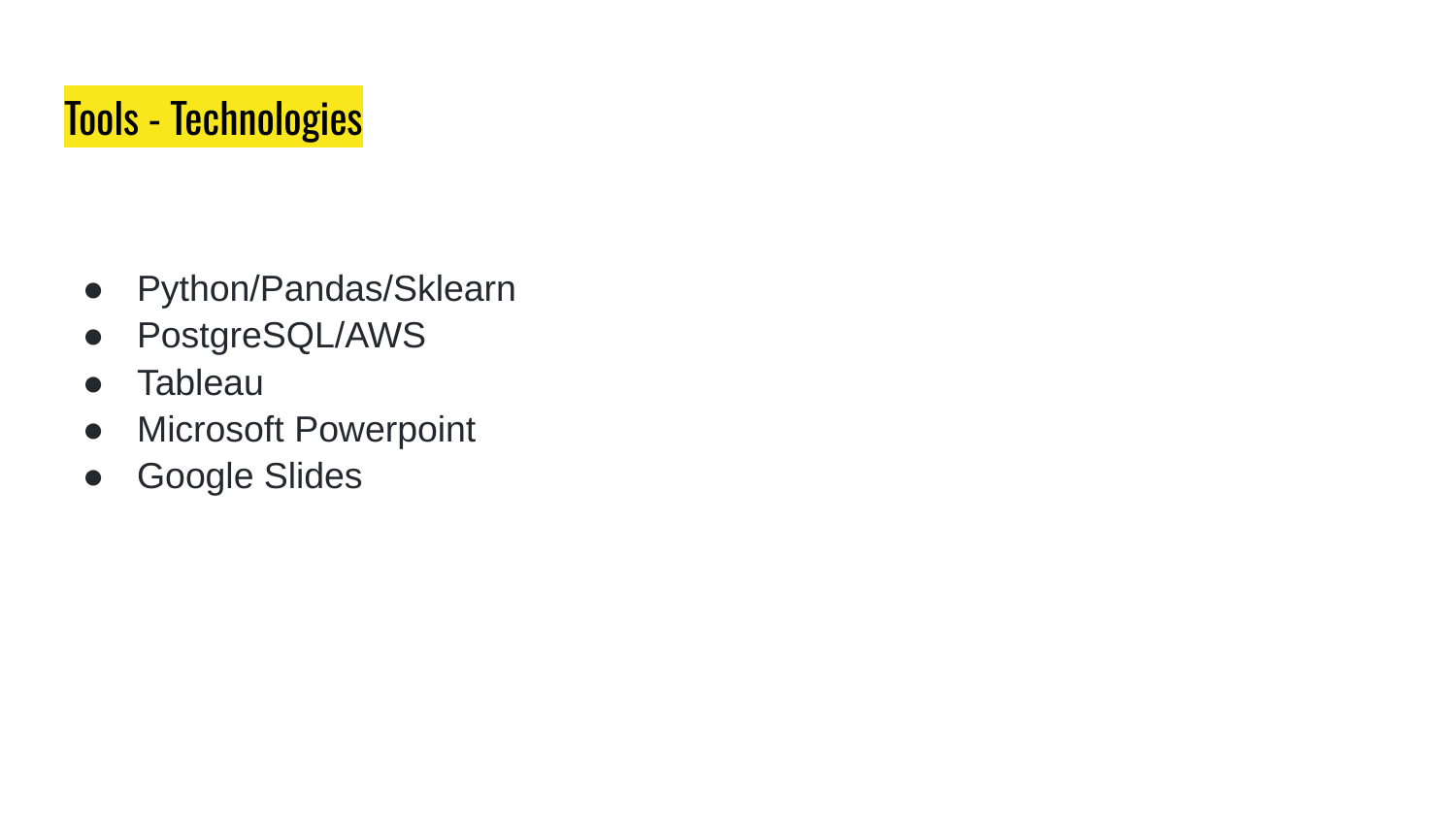

# Tools - Technologies

Python/Pandas/Sklearn
PostgreSQL/AWS
Tableau
Microsoft Powerpoint
Google Slides